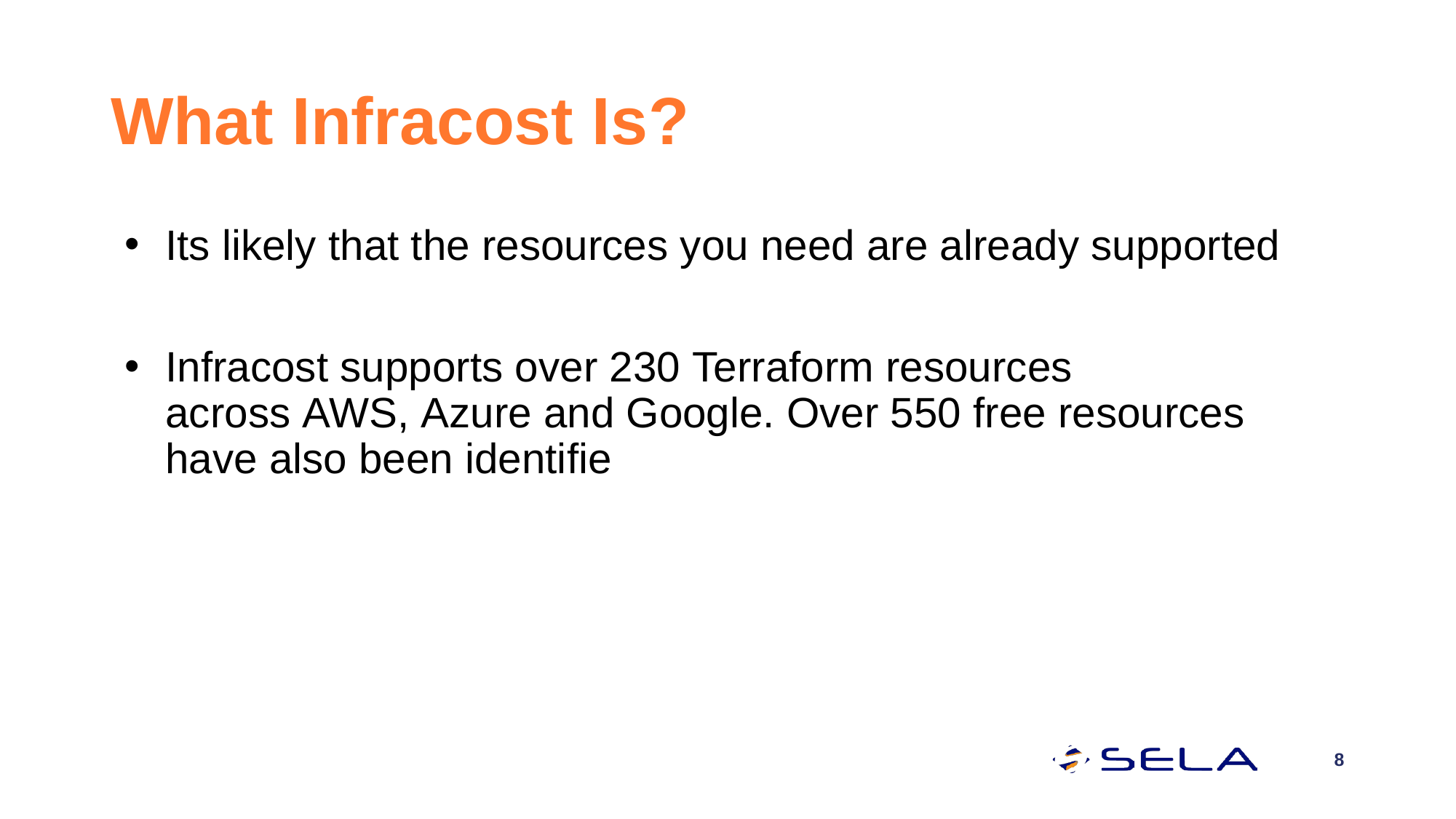

# What Infracost Is?
Its likely that the resources you need are already supported

Infracost supports over 230 Terraform resources across AWS, Azure and Google. Over 550 free resources have also been identifie

8